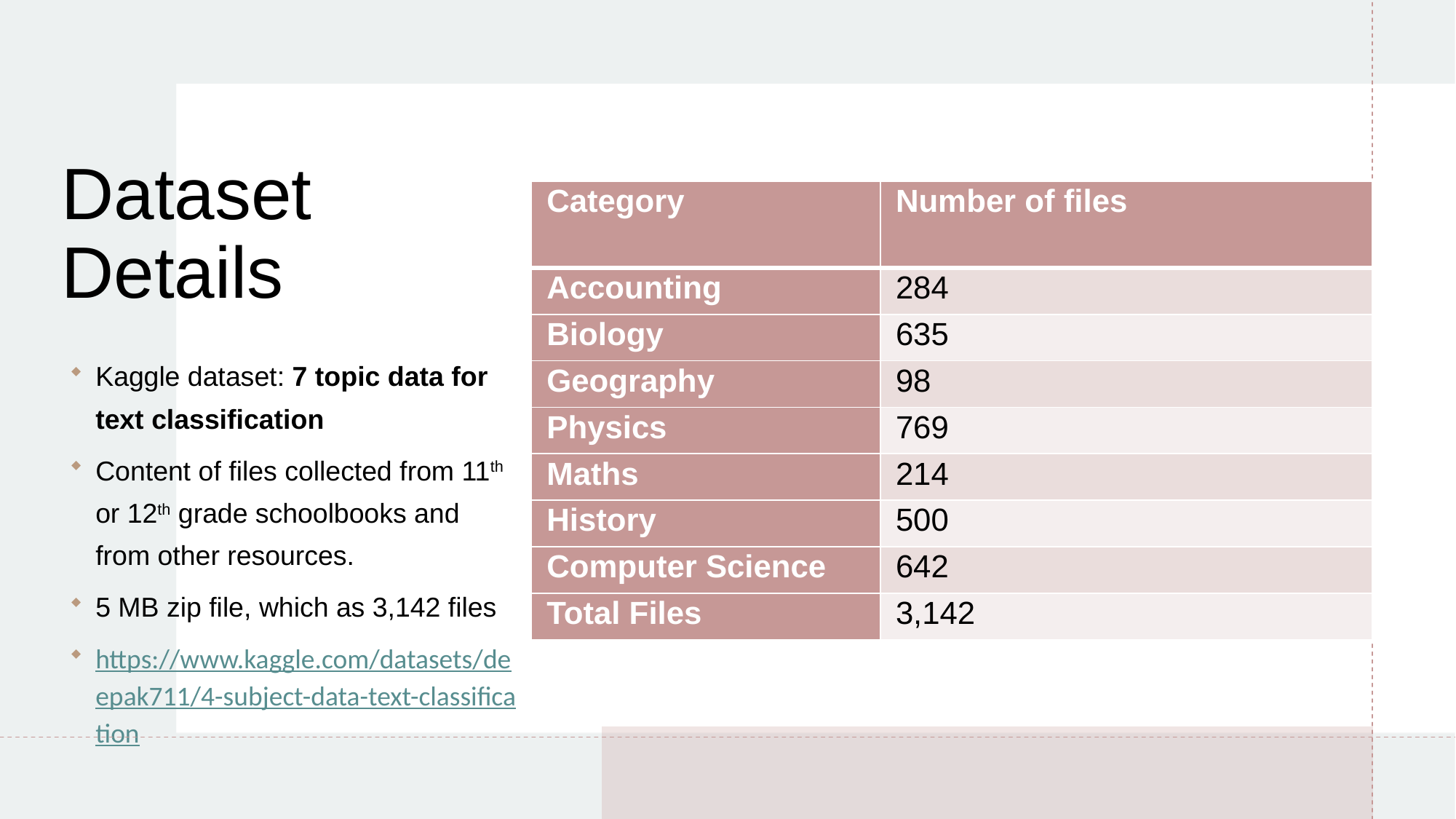

Dataset Details

| Category | Number of files |
| --- | --- |
| Accounting | 284 |
| Biology | 635 |
| Geography | 98 |
| Physics | 769 |
| Maths | 214 |
| History | 500 |
| Computer Science | 642 |
| Total Files | 3,142 |
Kaggle dataset: 7 topic data for text classification
Content of files collected from 11th or 12th grade schoolbooks and from other resources.
5 MB zip file, which as 3,142 files
https://www.kaggle.com/datasets/deepak711/4-subject-data-text-classification